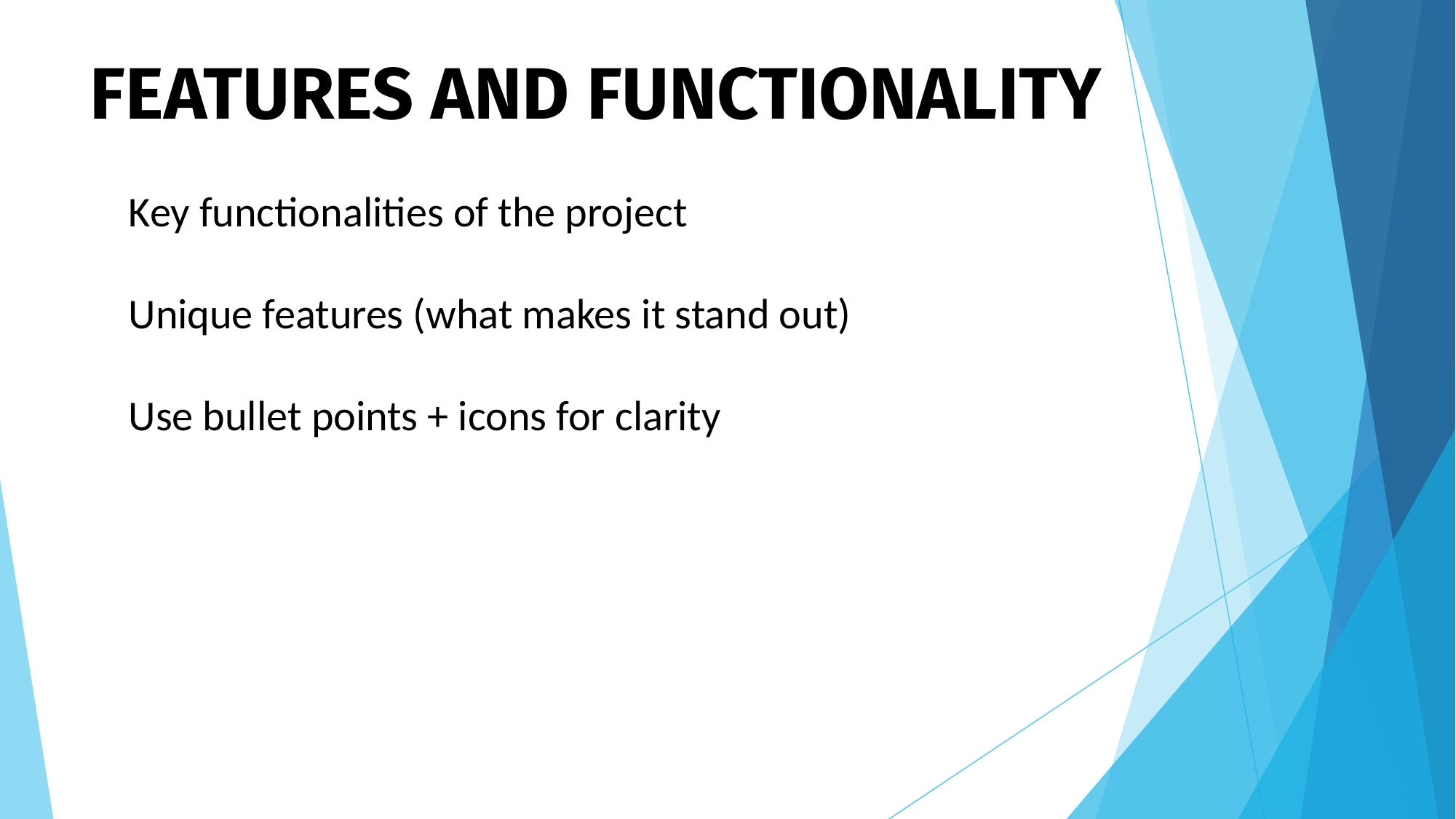

# FEATURES AND FUNCTIONALITY
Key functionalities of the project

Unique features (what makes it stand out)

Use bullet points + icons for clarity